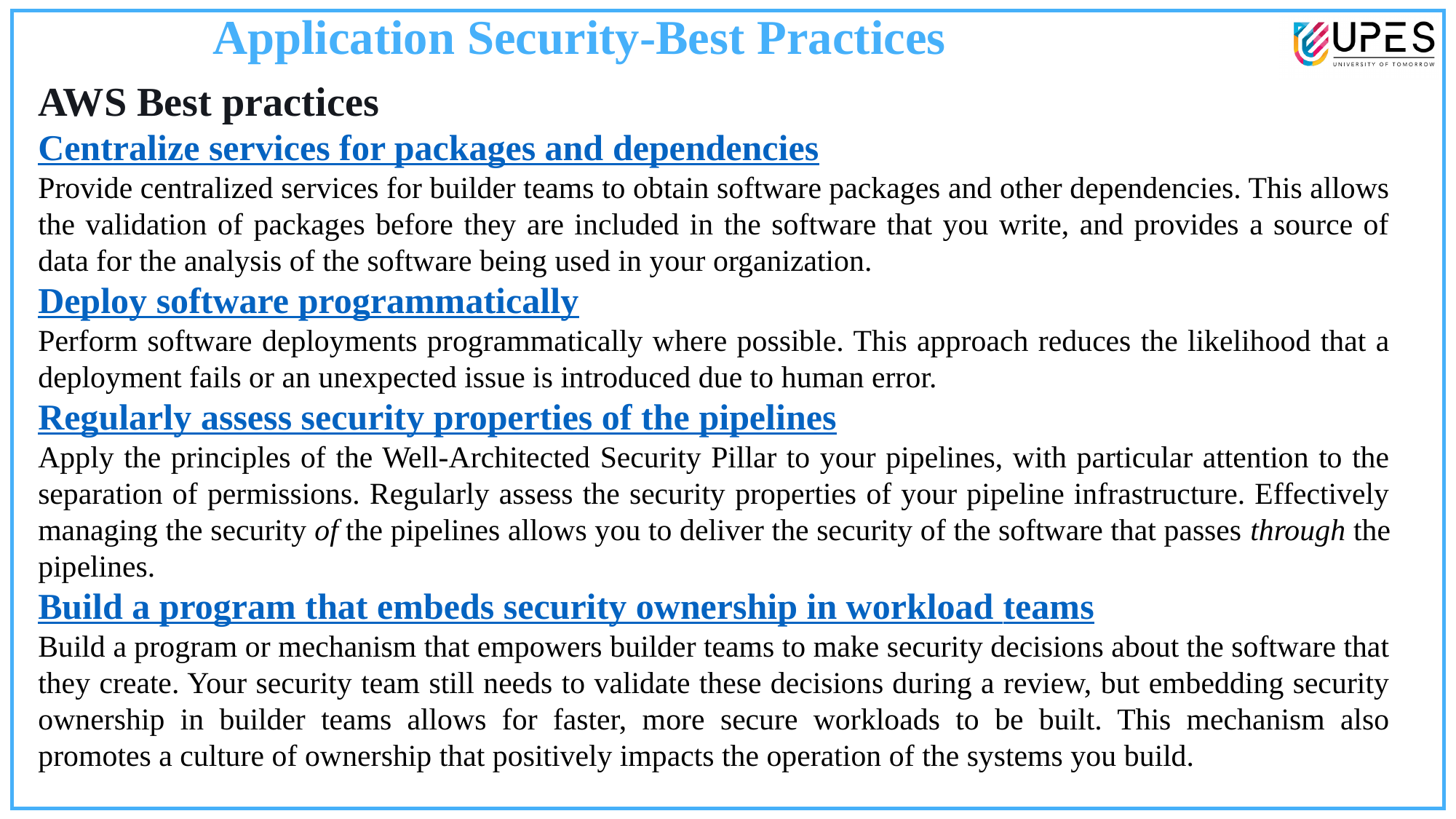

Application Security-Best Practices
AWS Best practices
Centralize services for packages and dependencies
Provide centralized services for builder teams to obtain software packages and other dependencies. This allows the validation of packages before they are included in the software that you write, and provides a source of data for the analysis of the software being used in your organization.
Deploy software programmatically
Perform software deployments programmatically where possible. This approach reduces the likelihood that a deployment fails or an unexpected issue is introduced due to human error.
Regularly assess security properties of the pipelines
Apply the principles of the Well-Architected Security Pillar to your pipelines, with particular attention to the separation of permissions. Regularly assess the security properties of your pipeline infrastructure. Effectively managing the security of the pipelines allows you to deliver the security of the software that passes through the pipelines.
Build a program that embeds security ownership in workload teams
Build a program or mechanism that empowers builder teams to make security decisions about the software that they create. Your security team still needs to validate these decisions during a review, but embedding security ownership in builder teams allows for faster, more secure workloads to be built. This mechanism also promotes a culture of ownership that positively impacts the operation of the systems you build.